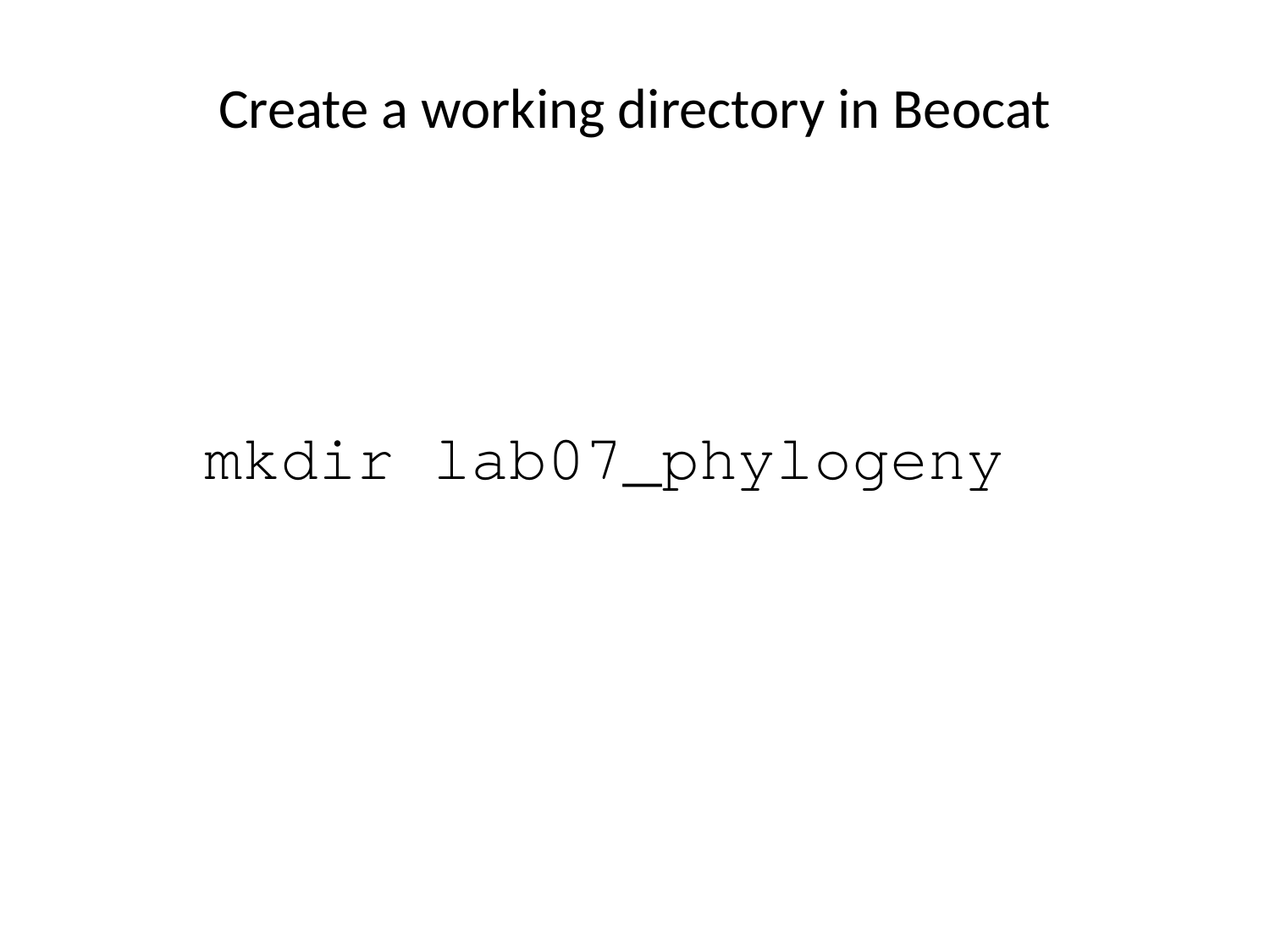

# Create a working directory in Beocat
mkdir lab07_phylogeny